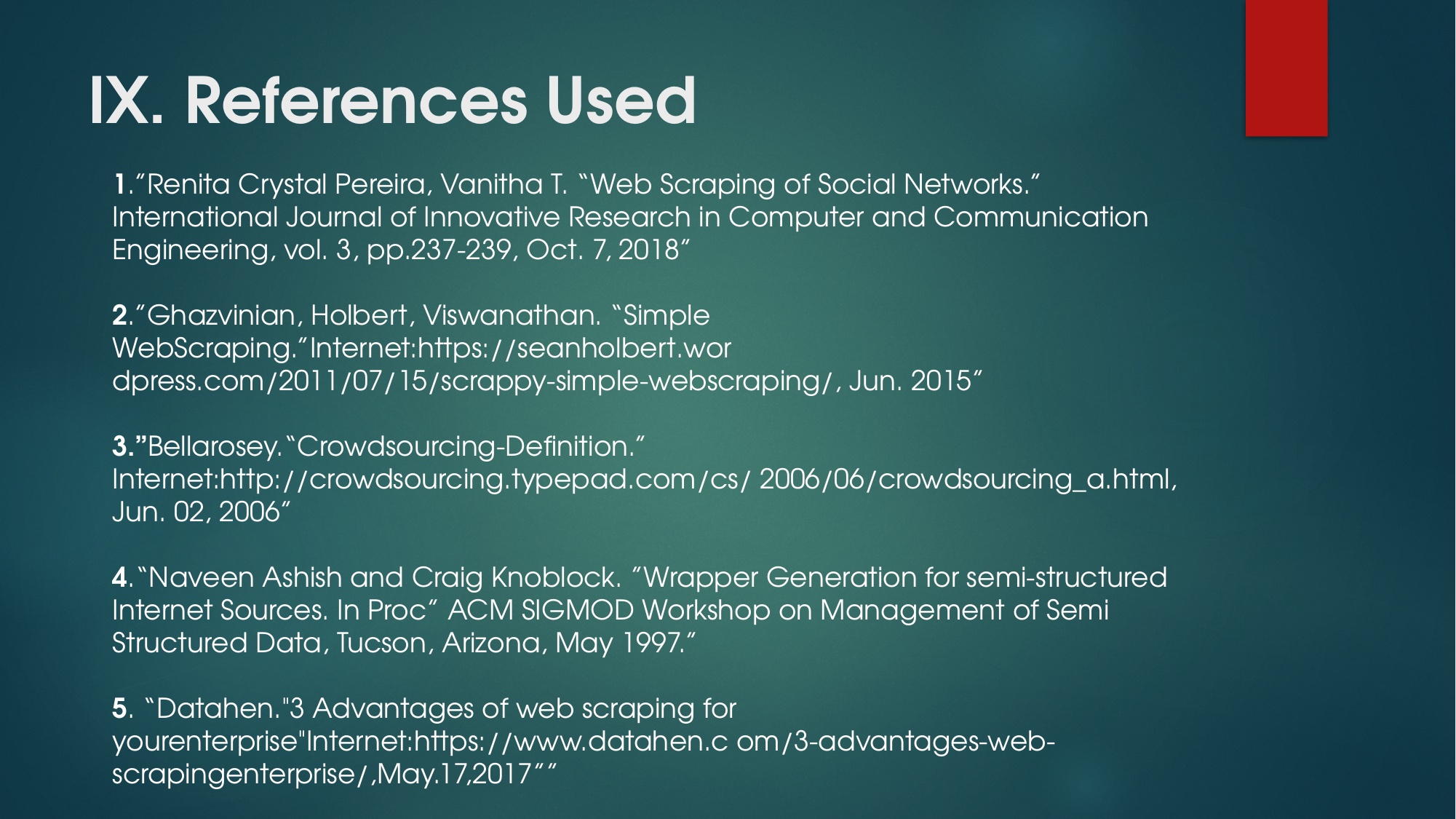

# IX. References Used
1.”Renita Crystal Pereira, Vanitha T. “Web Scraping of Social Networks.” International Journal of Innovative Research in Computer and Communication Engineering, vol. 3, pp.237-239, Oct. 7, 2018”

2.”Ghazvinian, Holbert, Viswanathan. “Simple WebScraping.”Internet:https://seanholbert.wor dpress.com/2011/07/15/scrappy-simple-webscraping/, Jun. 2015”

3.”Bellarosey.“Crowdsourcing-Definition.” Internet:http://crowdsourcing.typepad.com/cs/ 2006/06/crowdsourcing_a.html, Jun. 02, 2006”

4.“Naveen Ashish and Craig Knoblock. ”Wrapper Generation for semi-structured Internet Sources. In Proc” ACM SIGMOD Workshop on Management of Semi Structured Data, Tucson, Arizona, May 1997.”

5. “Datahen."3 Advantages of web scraping for yourenterprise"Internet:https://www.datahen.c om/3-advantages-web-scrapingenterprise/,May.17,2017””